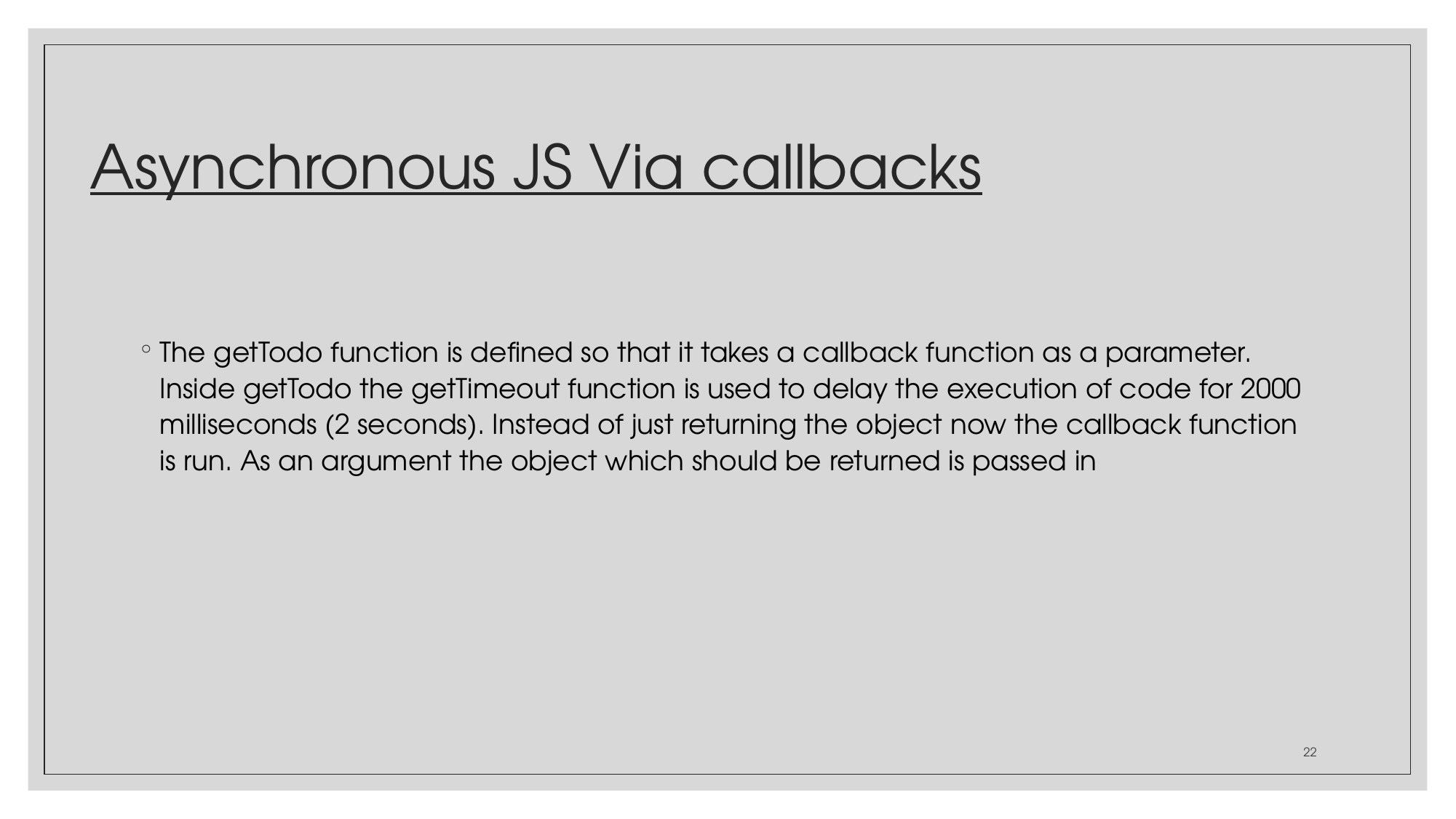

# Asynchronous JS Via callbacks
The getTodo function is defined so that it takes a callback function as a parameter. Inside getTodo the getTimeout function is used to delay the execution of code for 2000 milliseconds (2 seconds). Instead of just returning the object now the callback function is run. As an argument the object which should be returned is passed in
22